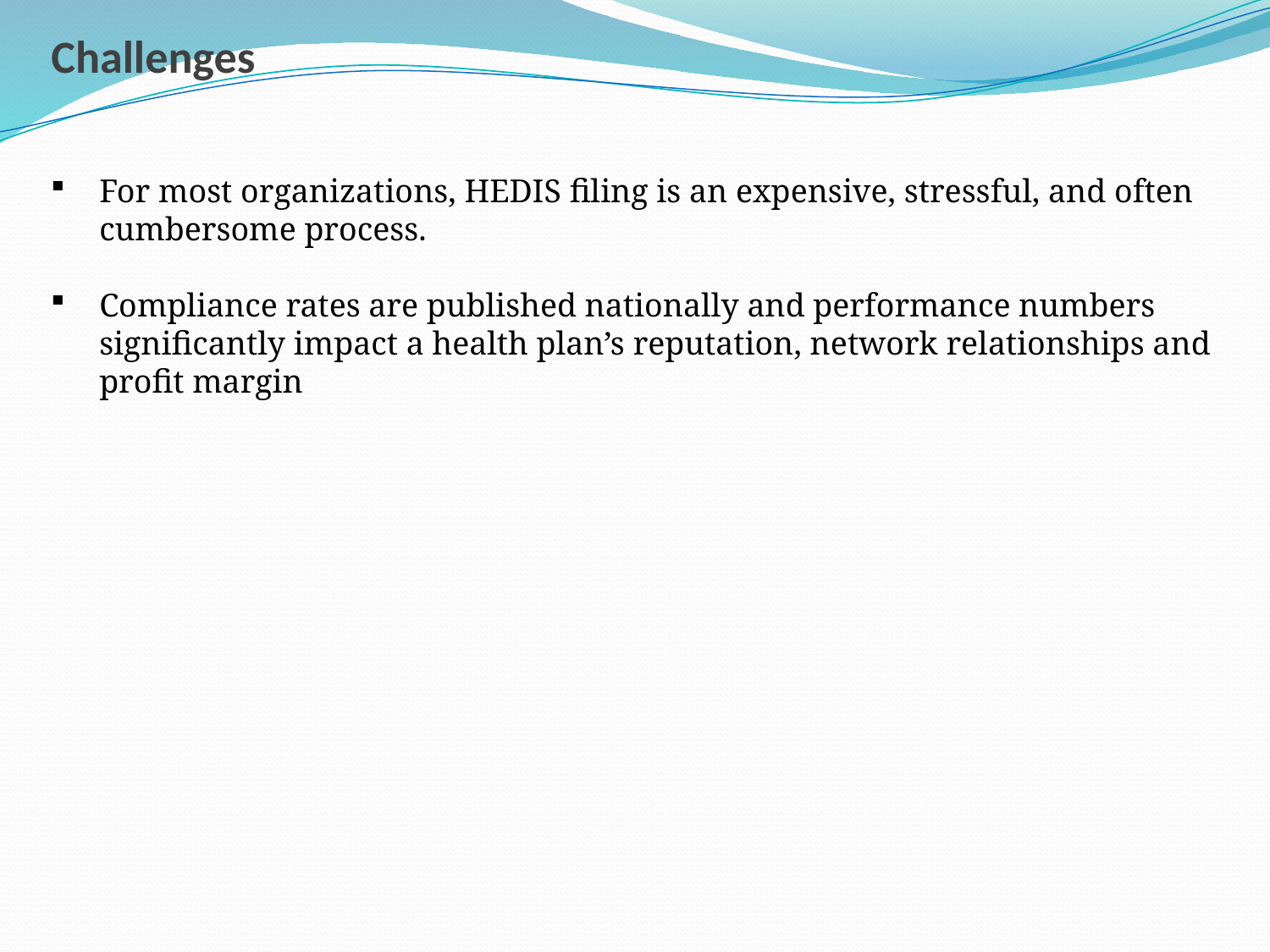

Challenges

For most organizations, HEDIS filing is an expensive, stressful, and often cumbersome process.

Compliance rates are published nationally and performance numbers significantly impact a health plan’s reputation, network relationships and profit margin